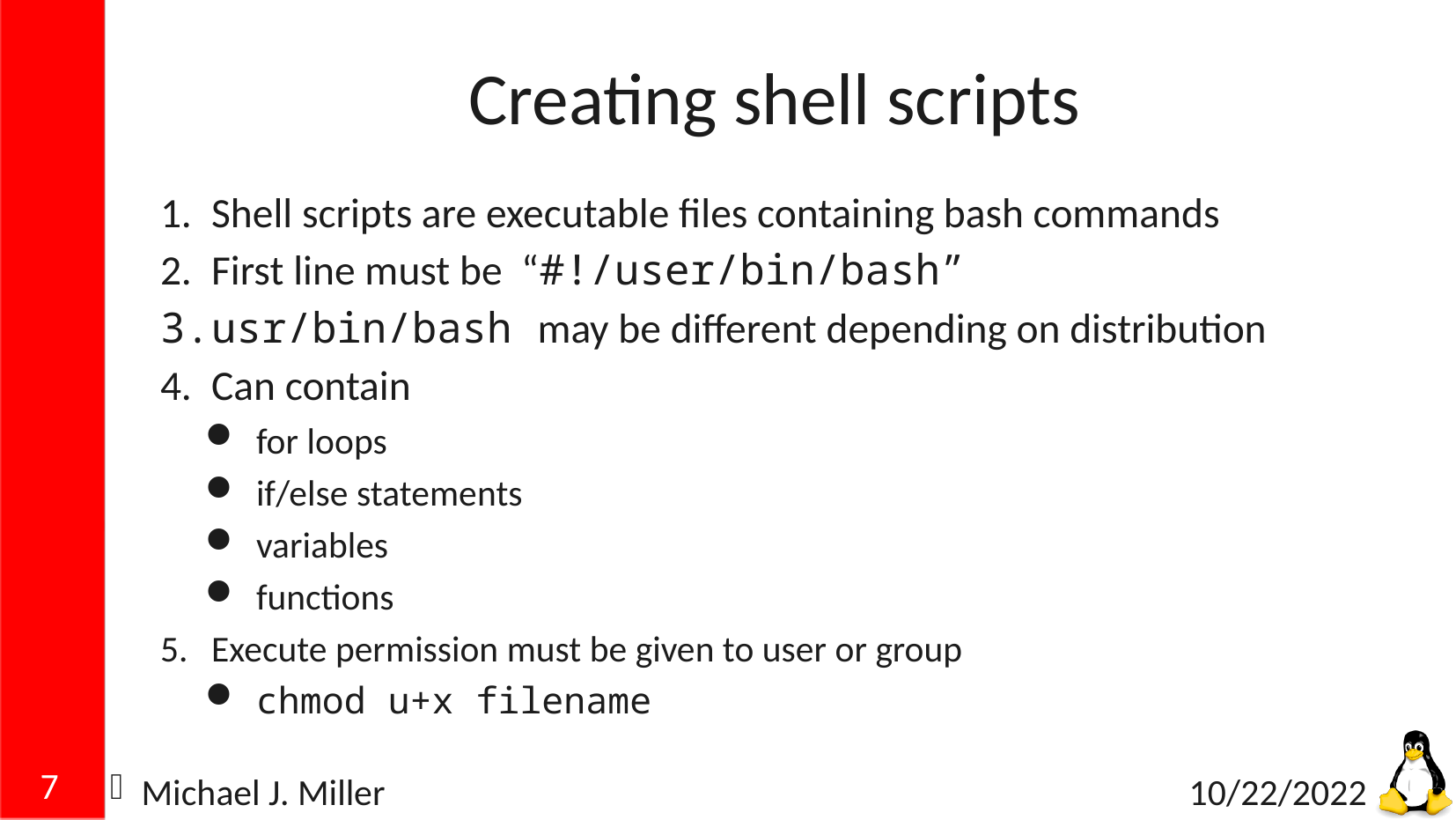

# Creating shell scripts
Shell scripts are executable files containing bash commands
First line must be  “#!/user/bin/bash”
usr/bin/bash may be different depending on distribution
Can contain
for loops
if/else statements
variables
functions
Execute permission must be given to user or group
chmod u+x filename

7
Michael J. Miller
10/22/2022